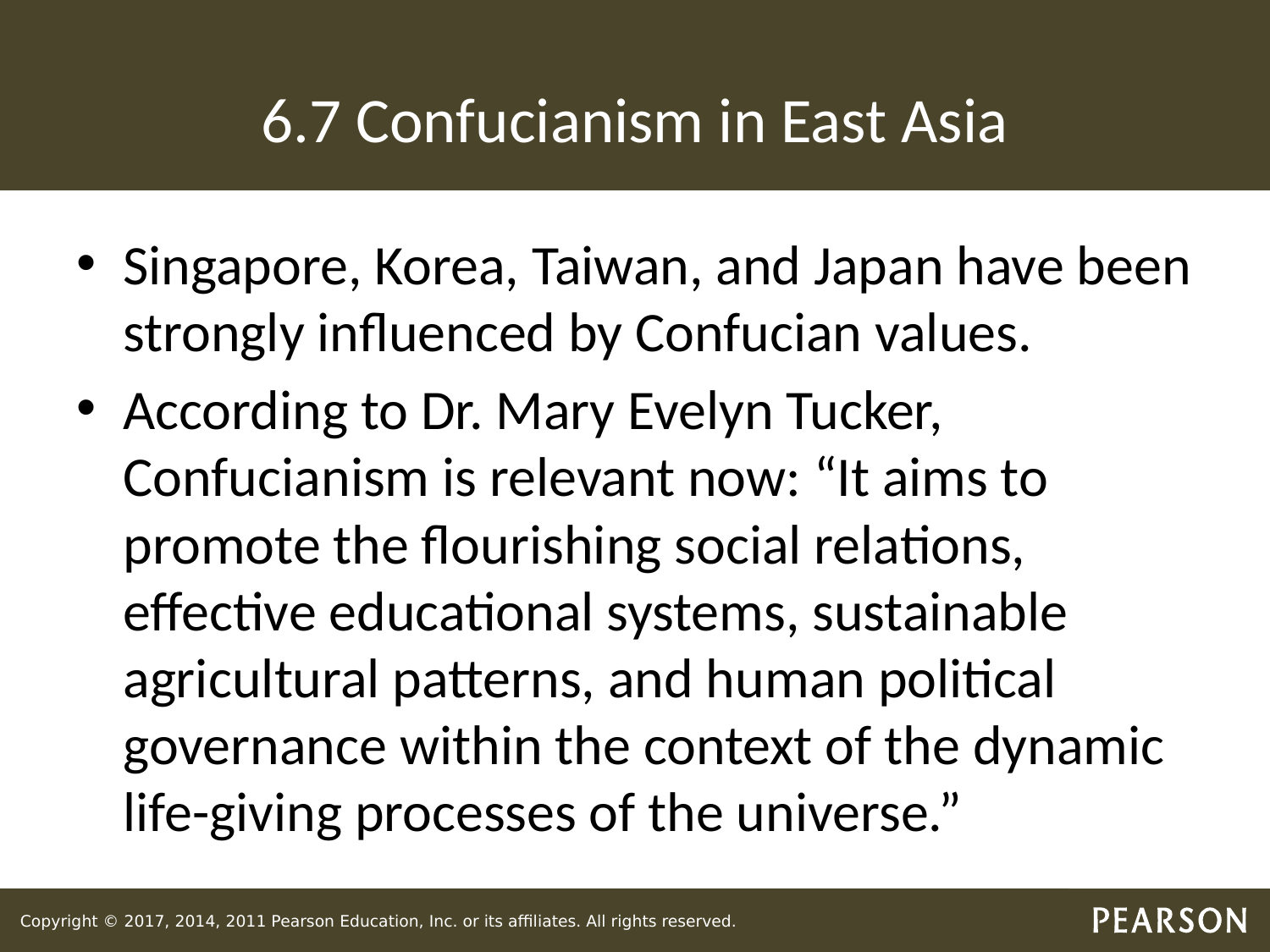

# 6.7 Confucianism in East Asia
Singapore, Korea, Taiwan, and Japan have been strongly influenced by Confucian values.
According to Dr. Mary Evelyn Tucker, Confucianism is relevant now: “It aims to promote the flourishing social relations, effective educational systems, sustainable agricultural patterns, and human political governance within the context of the dynamic life-giving processes of the universe.”